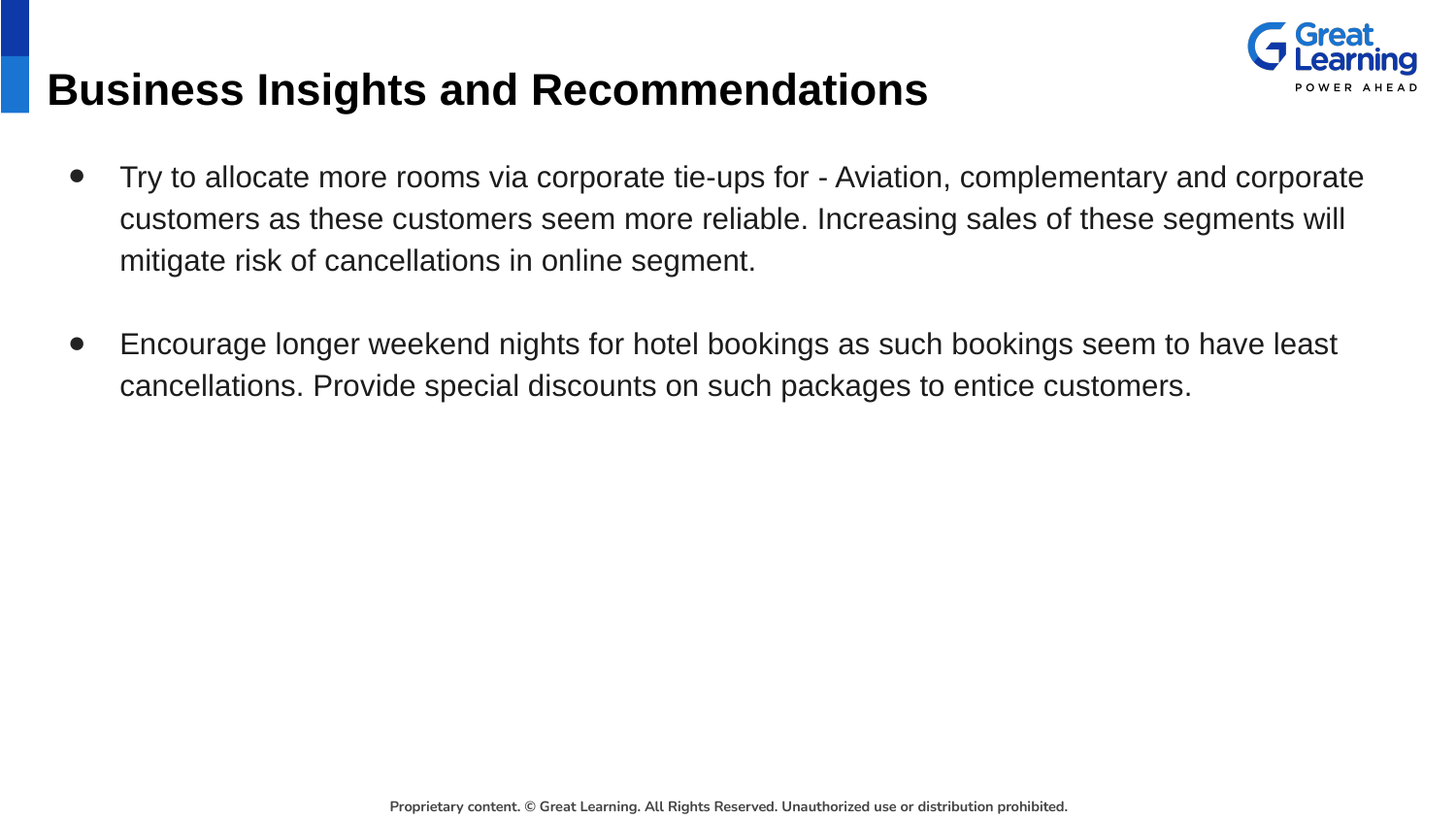

# Business Insights and Recommendations
Try to allocate more rooms via corporate tie-ups for - Aviation, complementary and corporate customers as these customers seem more reliable. Increasing sales of these segments will mitigate risk of cancellations in online segment.

Encourage longer weekend nights for hotel bookings as such bookings seem to have least cancellations. Provide special discounts on such packages to entice customers.